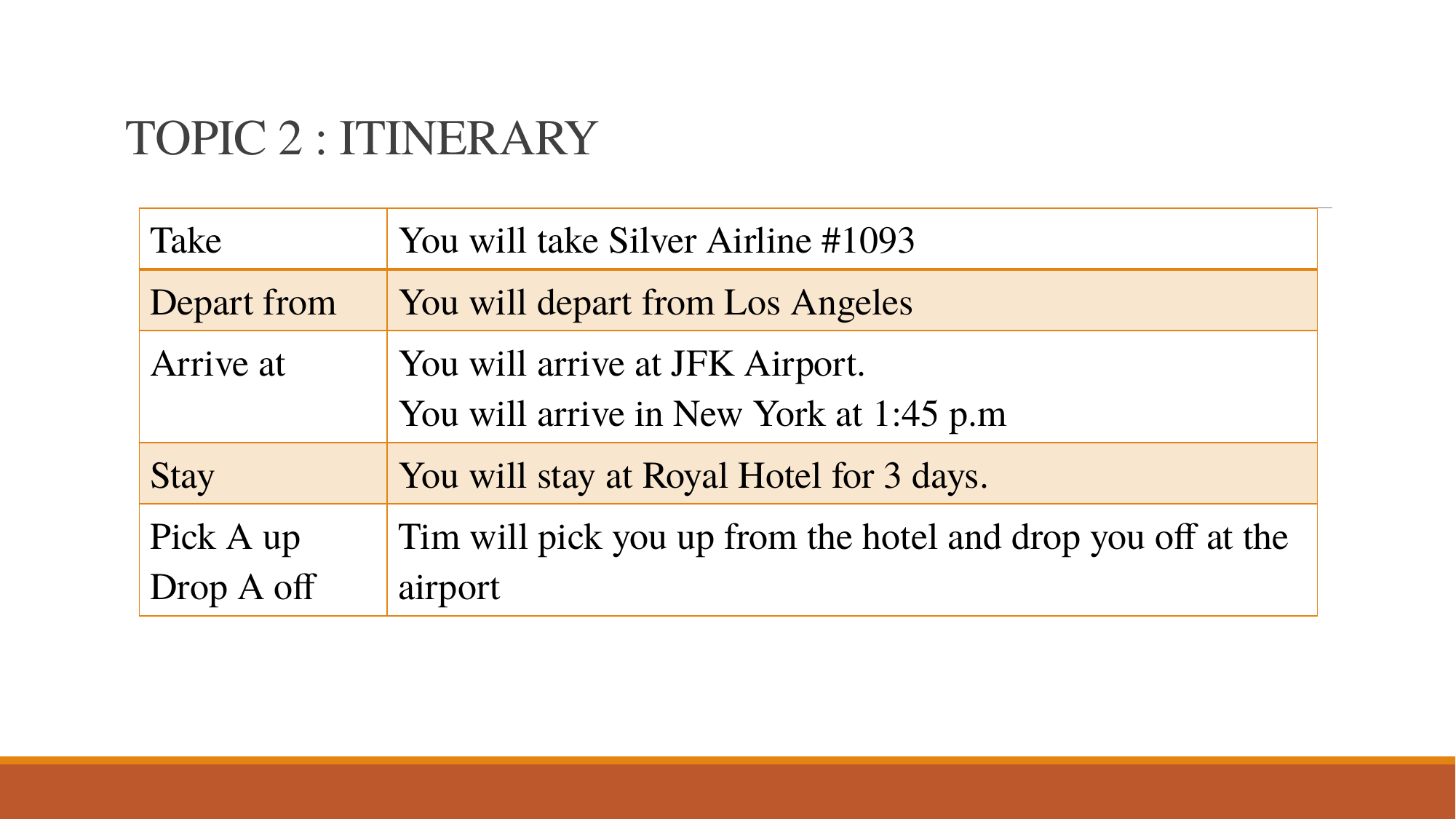

# TOPIC 2 : ITINERARY
| Take | You will take Silver Airline #1093 |
| --- | --- |
| Depart from | You will depart from Los Angeles |
| Arrive at | You will arrive at JFK Airport. You will arrive in New York at 1:45 p.m |
| Stay | You will stay at Royal Hotel for 3 days. |
| Pick A up Drop A off | Tim will pick you up from the hotel and drop you off at the airport |